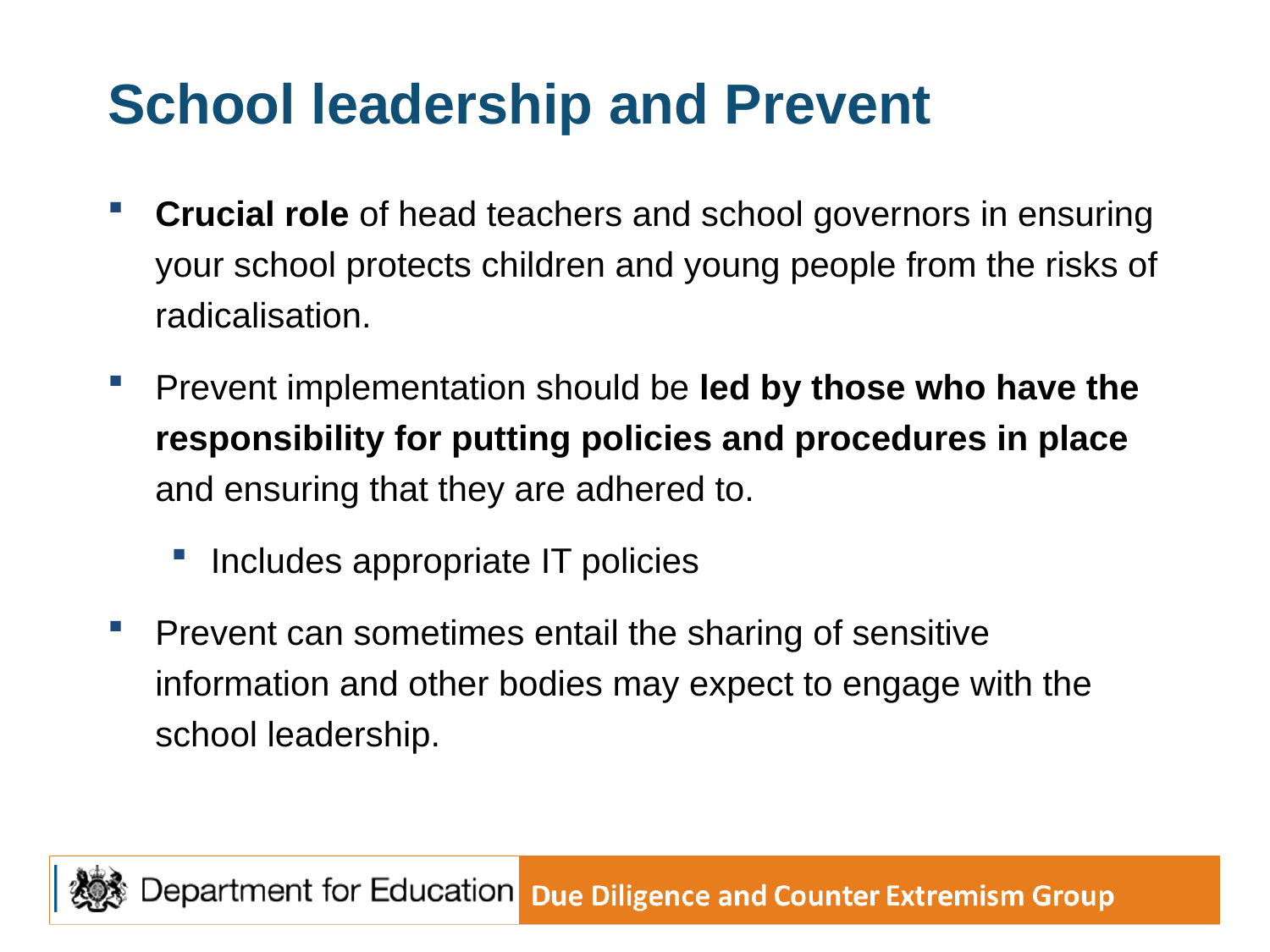

# School leadership and Prevent
Crucial role of head teachers and school governors in ensuring your school protects children and young people from the risks of radicalisation.
Prevent implementation should be led by those who have the responsibility for putting policies and procedures in place and ensuring that they are adhered to.
Includes appropriate IT policies
Prevent can sometimes entail the sharing of sensitive information and other bodies may expect to engage with the school leadership.